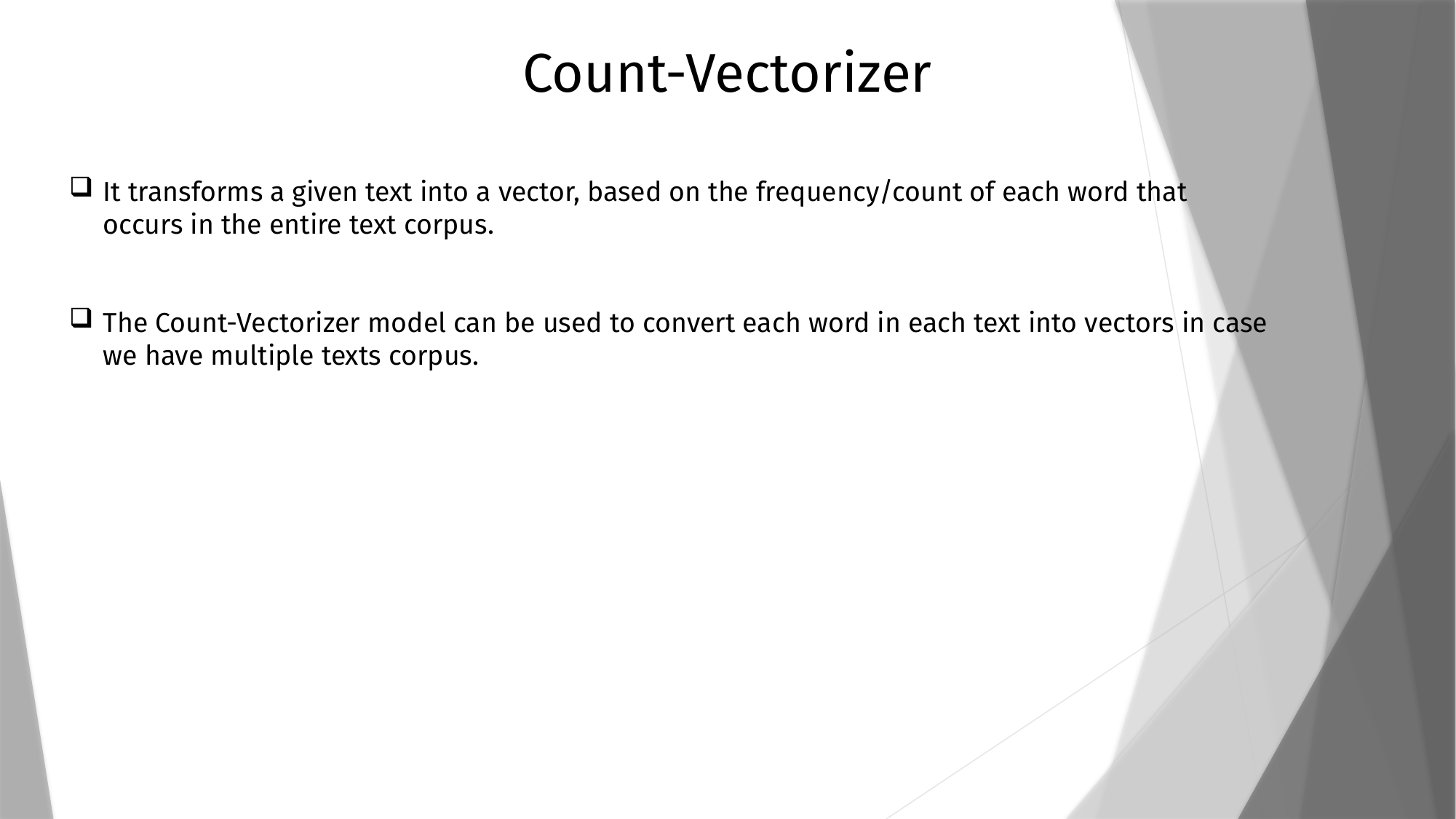

# Count-Vectorizer
It transforms a given text into a vector, based on the frequency/count of each word that occurs in the entire text corpus.

The Count-Vectorizer model can be used to convert each word in each text into vectors in case we have multiple texts corpus.